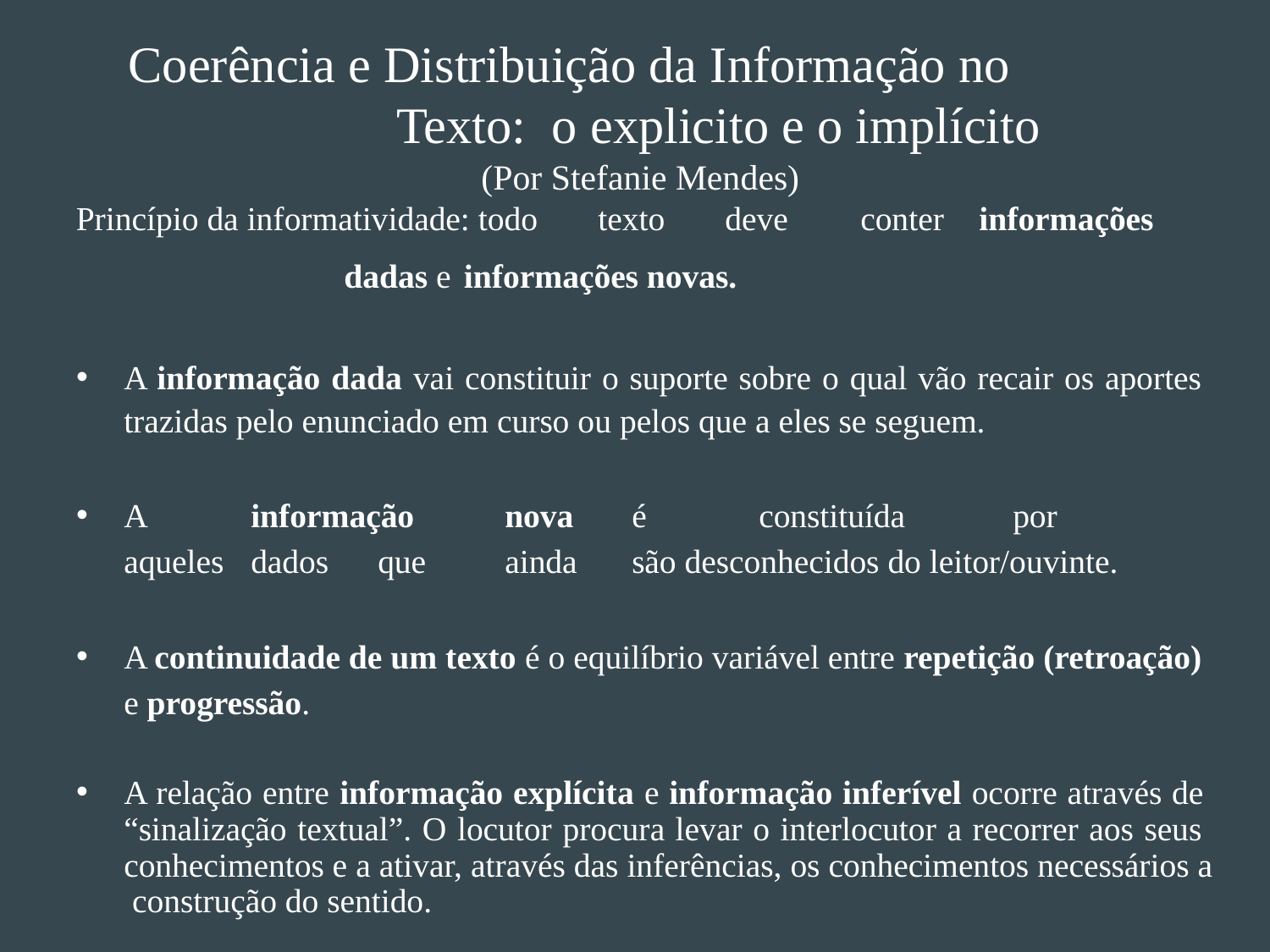

# Coerência e Distribuição da Informação no Texto:  o explicito e o implícito
(Por Stefanie Mendes)
Princípio da informatividade: todo	texto	deve	 conter	informações dadas e informações novas.

A informação dada vai constituir o suporte sobre o qual vão recair os aportes  trazidas pelo enunciado em curso ou pelos que a eles se seguem.

A	informação	nova	é	constituída	por	aqueles	dados	que	ainda	são desconhecidos do leitor/ouvinte.

A continuidade de um texto é o equilíbrio variável entre repetição (retroação)
e progressão.

A relação entre informação explícita e informação inferível ocorre através de  “sinalização textual”. O locutor procura levar o interlocutor a recorrer aos seus  conhecimentos e a ativar, através das inferências, os conhecimentos necessários a  construção do sentido.